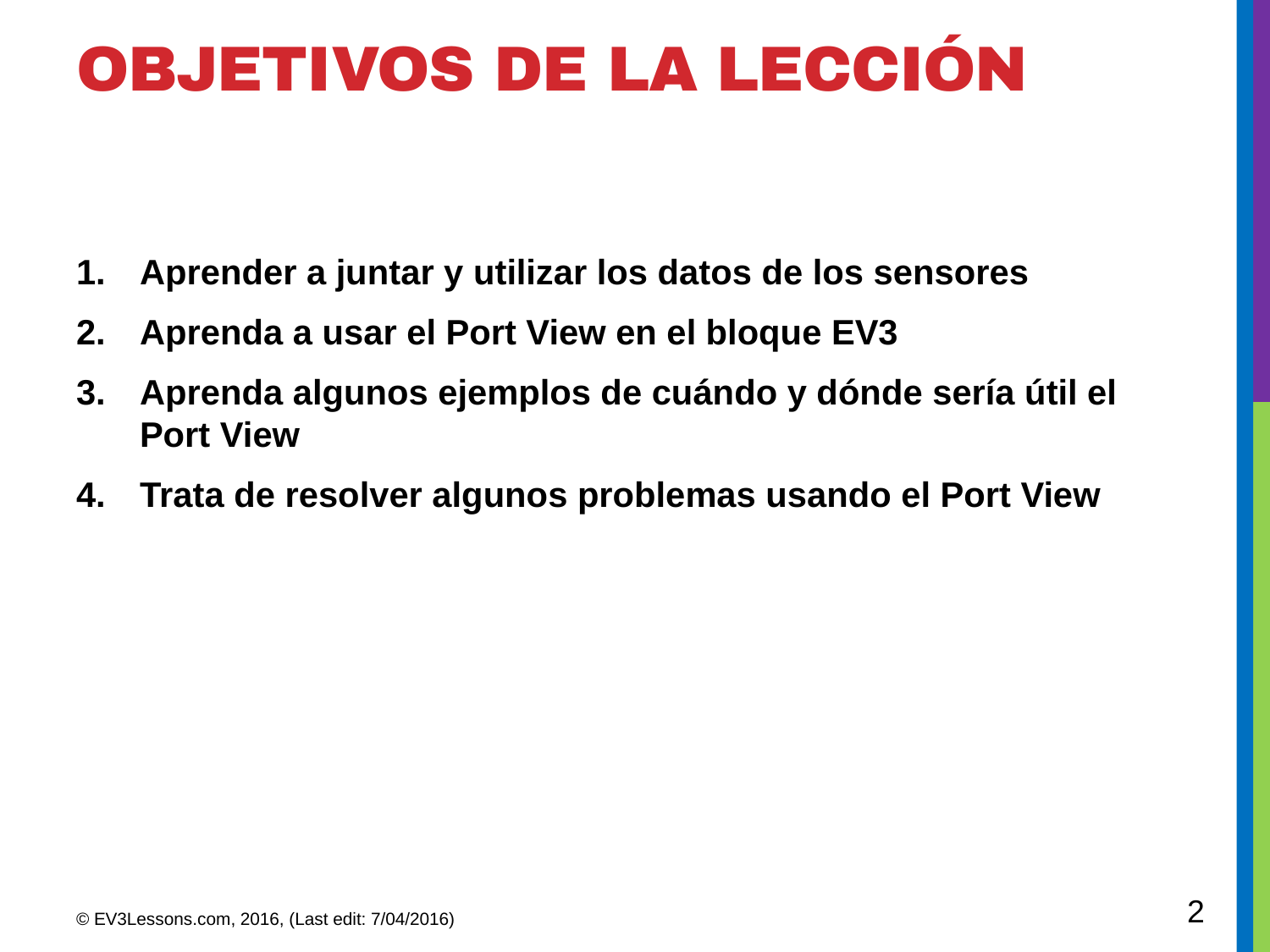

# Objetivos de la Lección
Aprender a juntar y utilizar los datos de los sensores
Aprenda a usar el Port View en el bloque EV3
Aprenda algunos ejemplos de cuándo y dónde sería útil el Port View
Trata de resolver algunos problemas usando el Port View
2
© EV3Lessons.com, 2016, (Last edit: 7/04/2016)